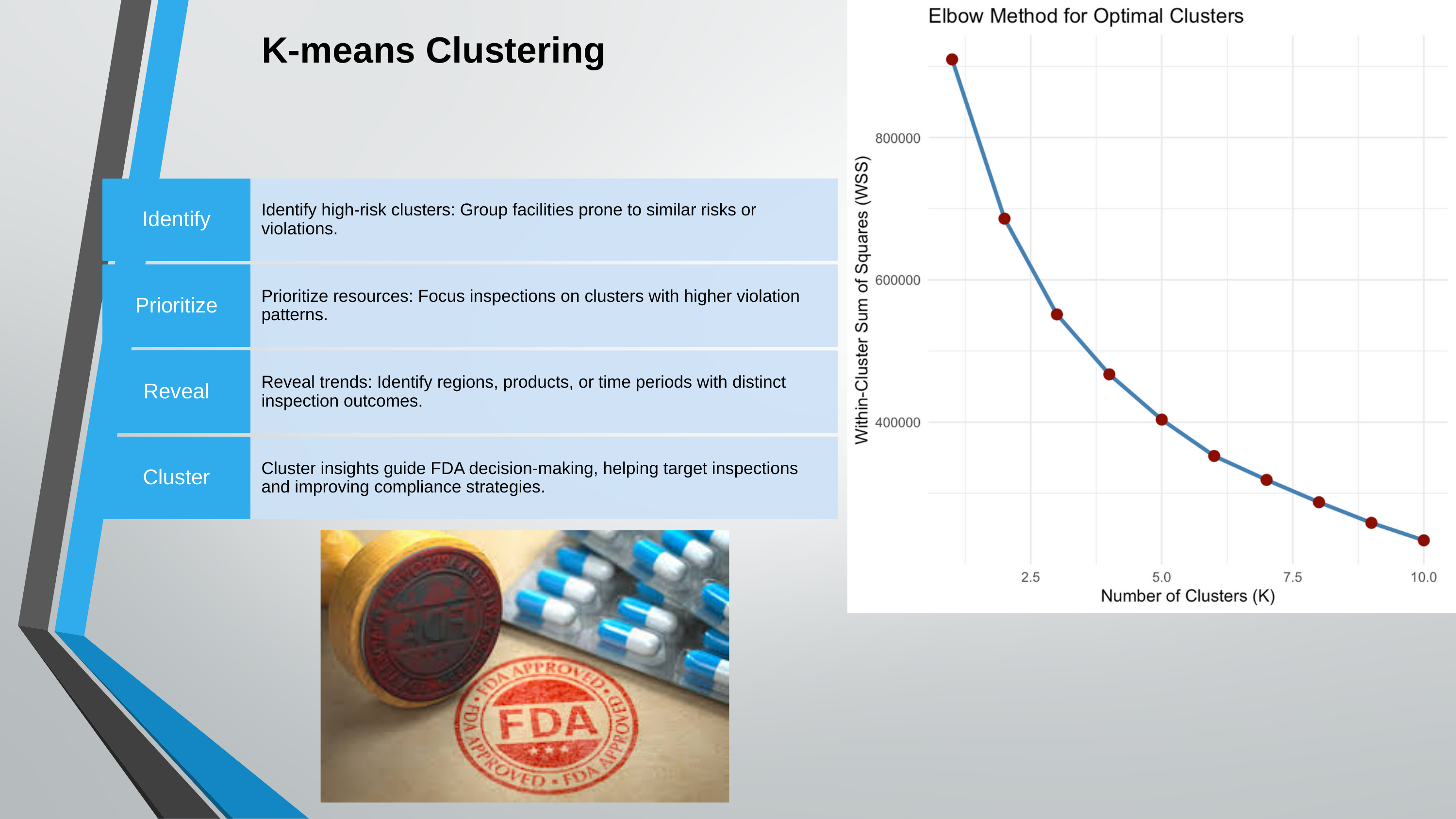

K-means Clustering
Identify high-risk clusters: Group facilities prone to similar risks or violations.
Identify
Prioritize resources: Focus inspections on clusters with higher violation patterns.
Prioritize
Reveal trends: Identify regions, products, or time periods with distinct inspection outcomes.
Reveal
Cluster insights guide FDA decision-making, helping target inspections and improving compliance strategies.
Cluster